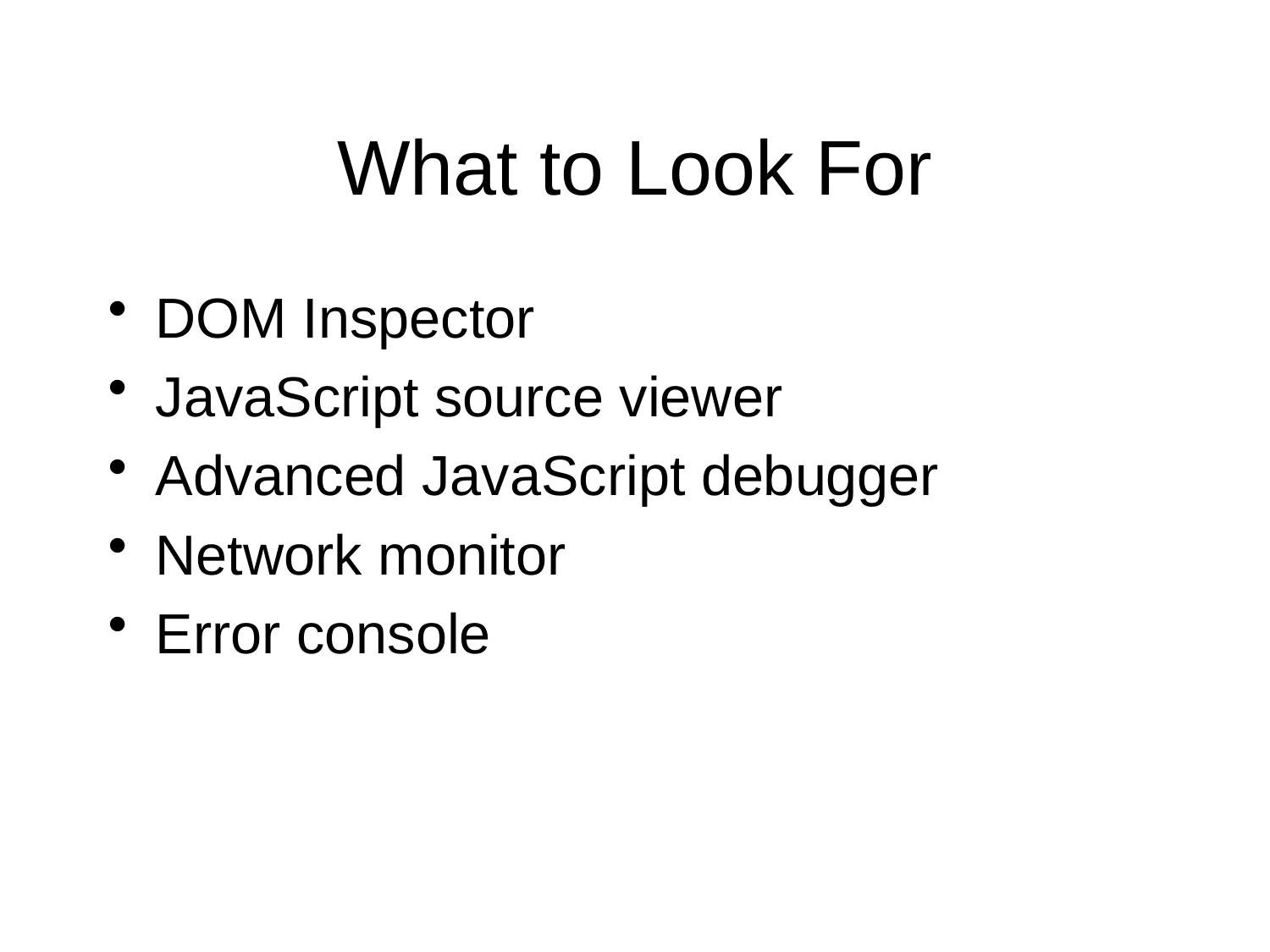

# What to Look For
DOM Inspector
JavaScript source viewer
Advanced JavaScript debugger
Network monitor
Error console